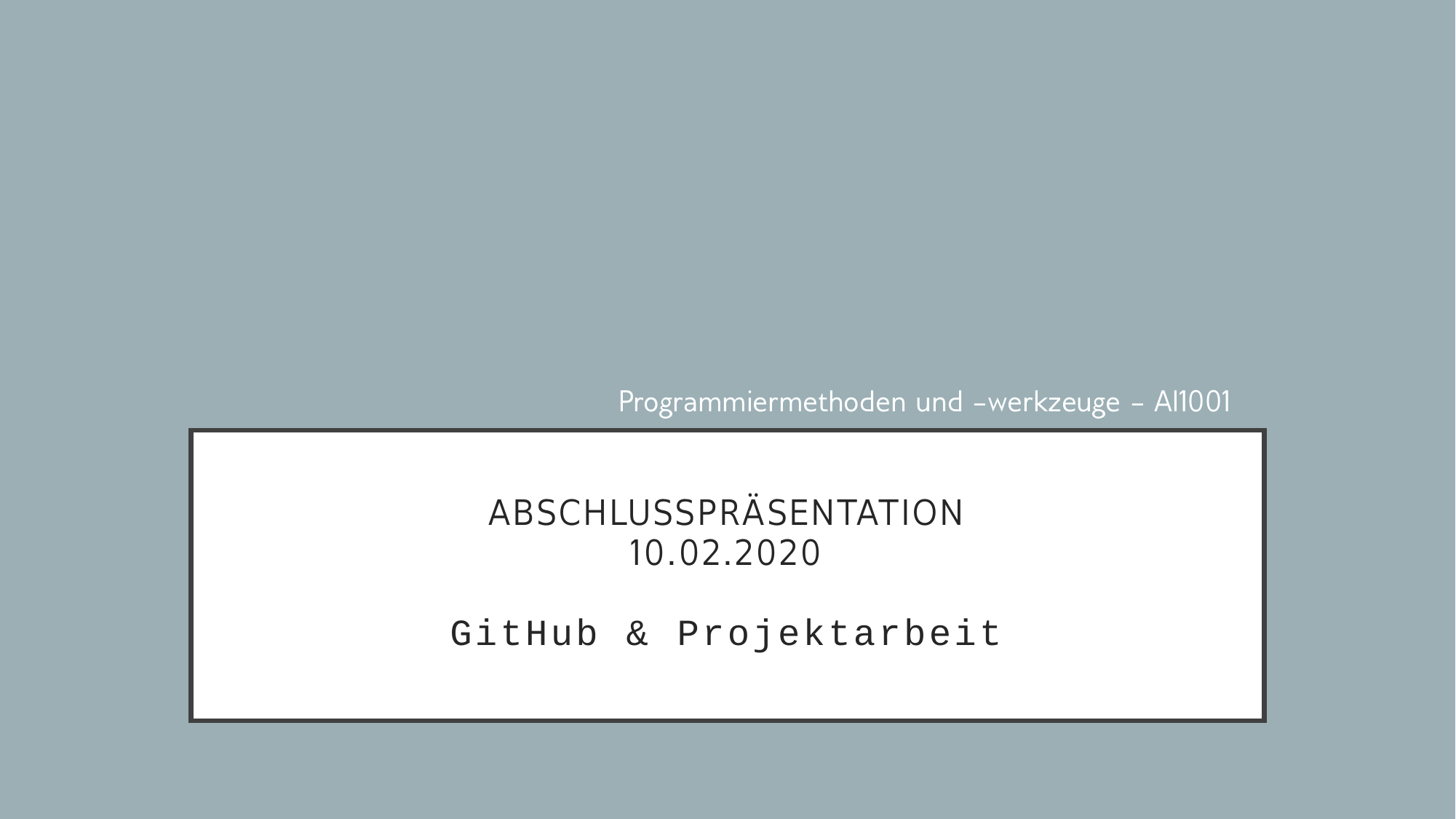

Programmiermethoden und –werkzeuge – AI1001
# Abschlusspräsentation 10.02.2020 GitHub & Projektarbeit